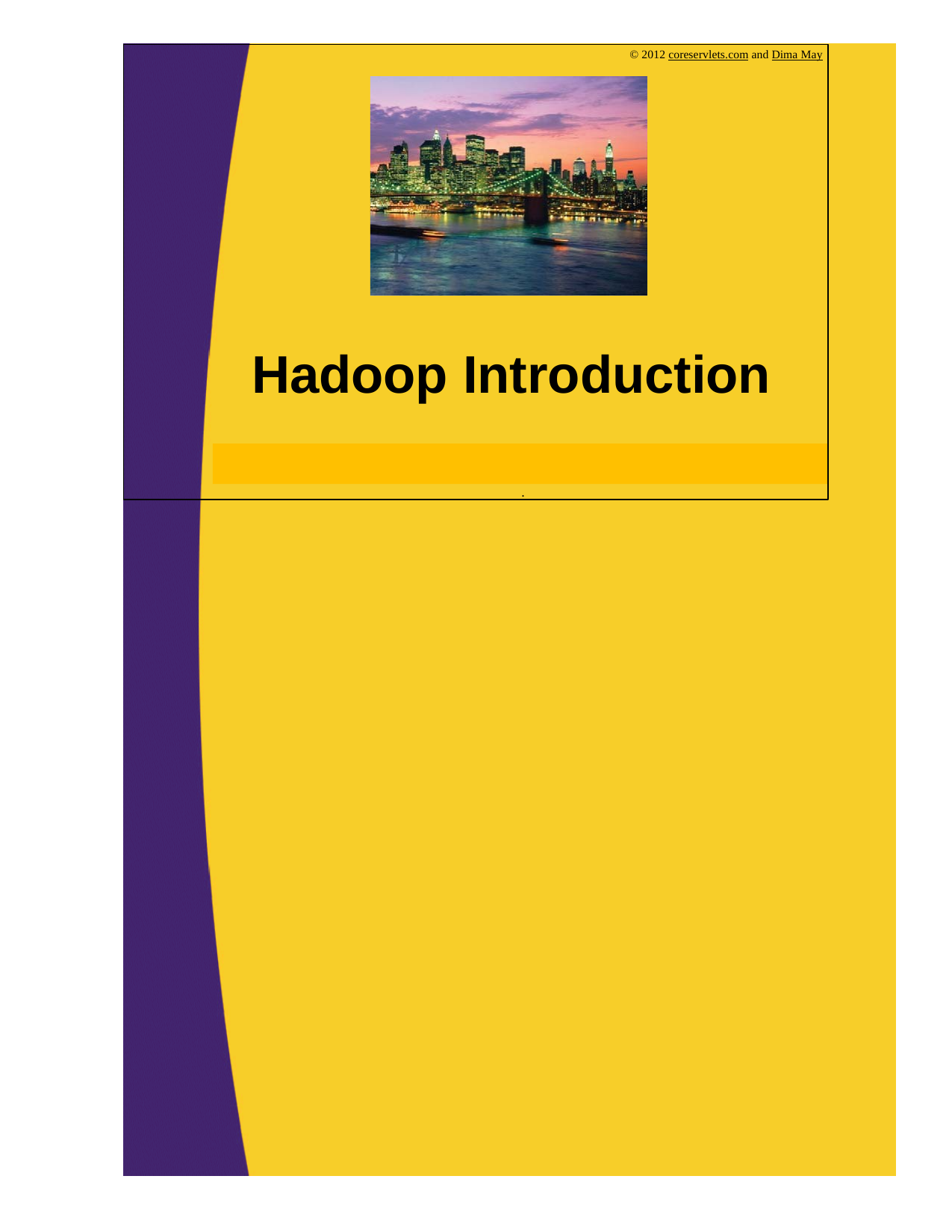

© 2012 coreservlets.com and Dima May

Hadoop Introduction

.